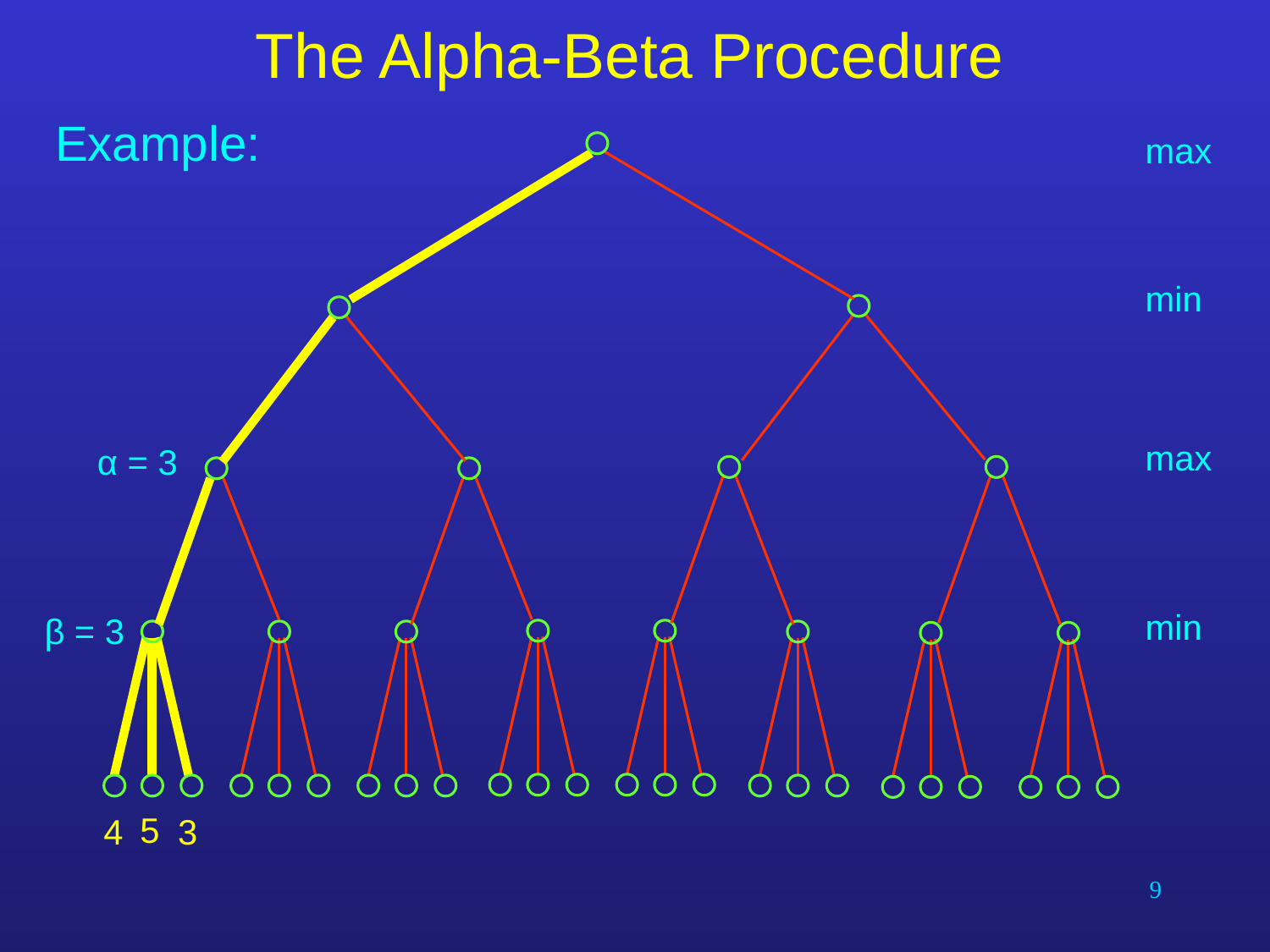

# The Alpha-Beta Procedure
Example:
max

min

max
α = 3

min
β = 3

5

4
3

9